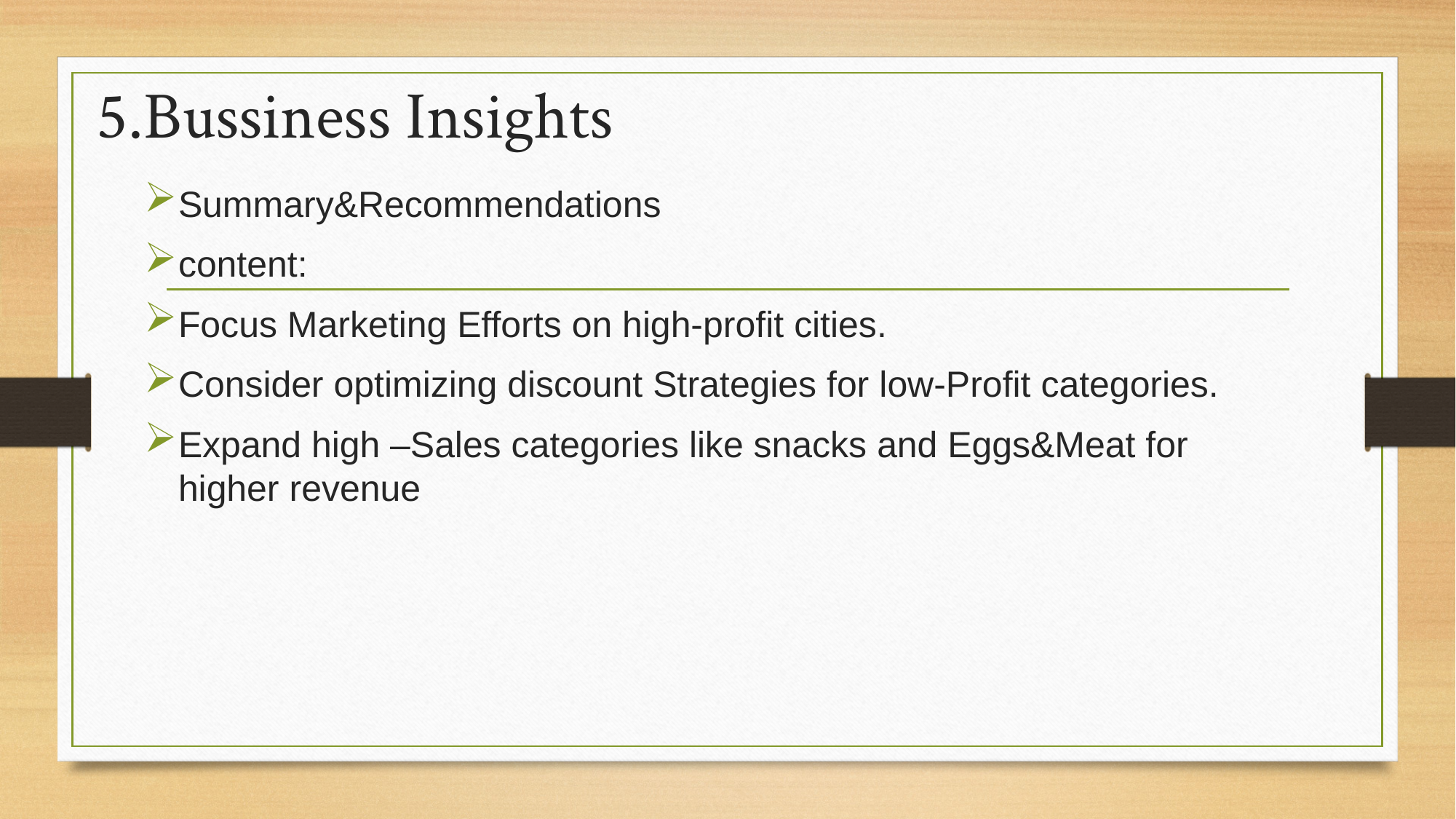

# 5.Bussiness Insights
Summary&Recommendations
content:
Focus Marketing Efforts on high-profit cities.
Consider optimizing discount Strategies for low-Profit categories.
Expand high –Sales categories like snacks and Eggs&Meat for higher revenue